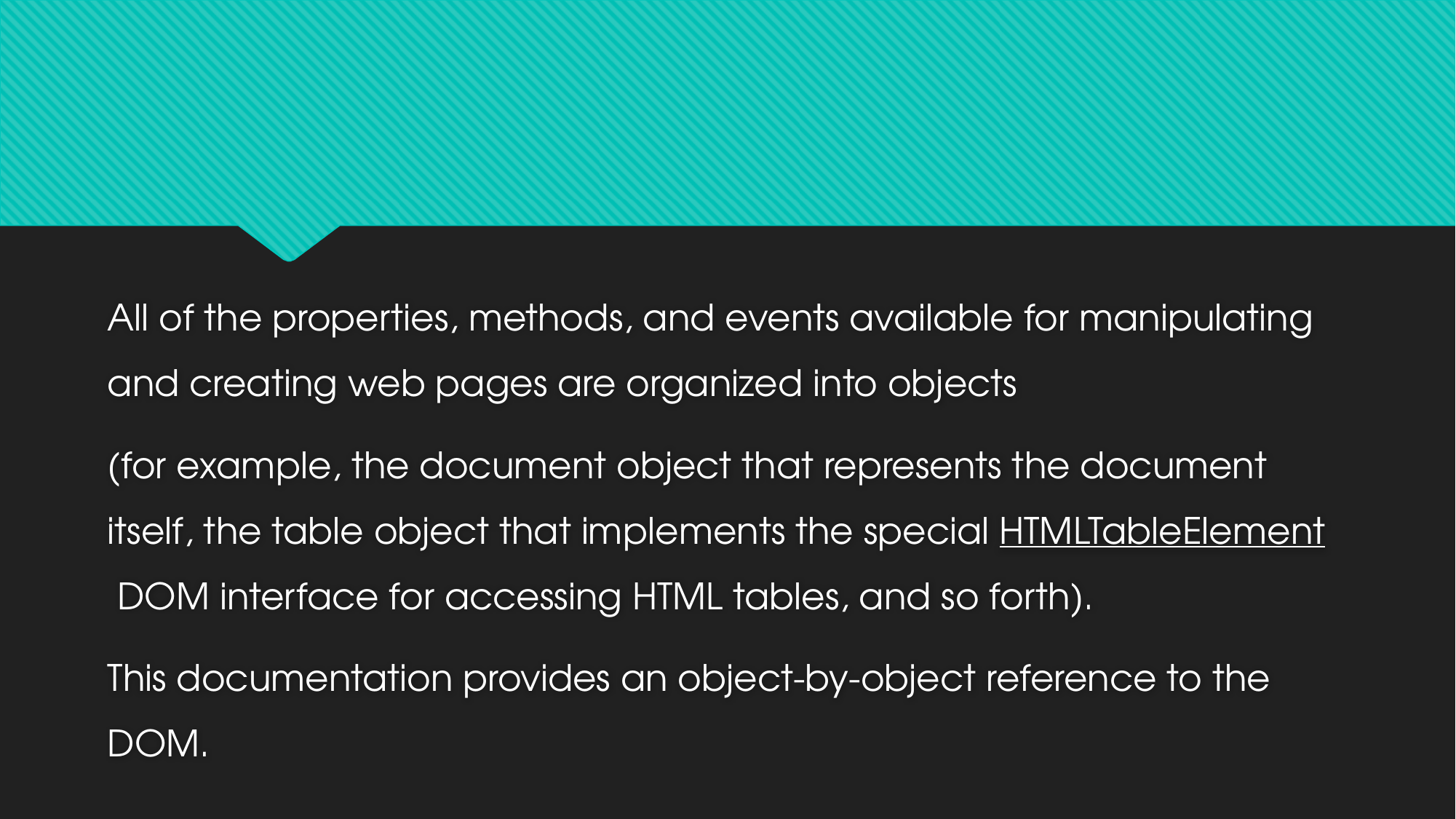

#
All of the properties, methods, and events available for manipulating and creating web pages are organized into objects
(for example, the document object that represents the document itself, the table object that implements the special HTMLTableElement DOM interface for accessing HTML tables, and so forth).
This documentation provides an object-by-object reference to the DOM.